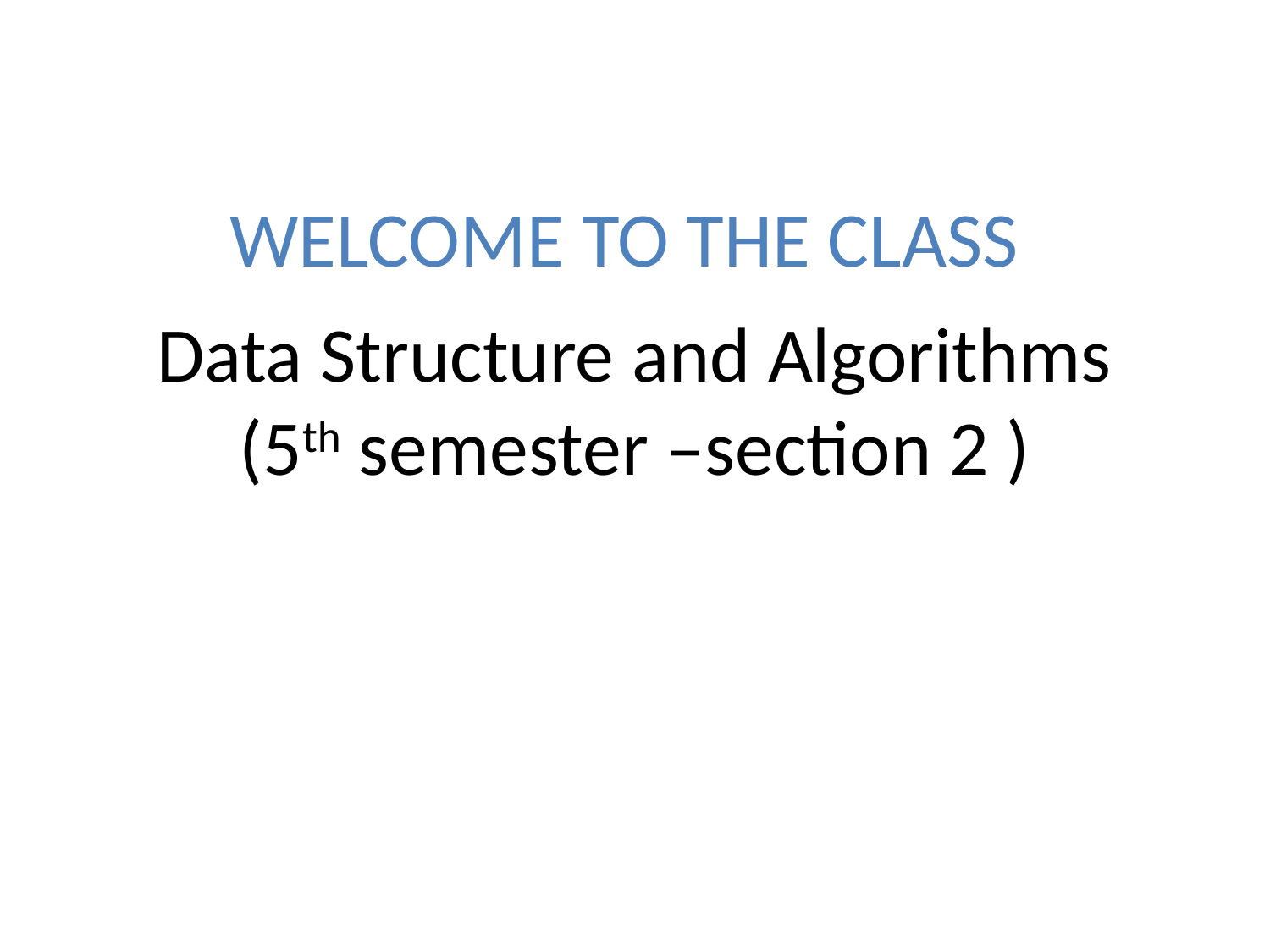

WELCOME TO THE CLASS
# Data Structure and Algorithms (5th semester –section 2 )